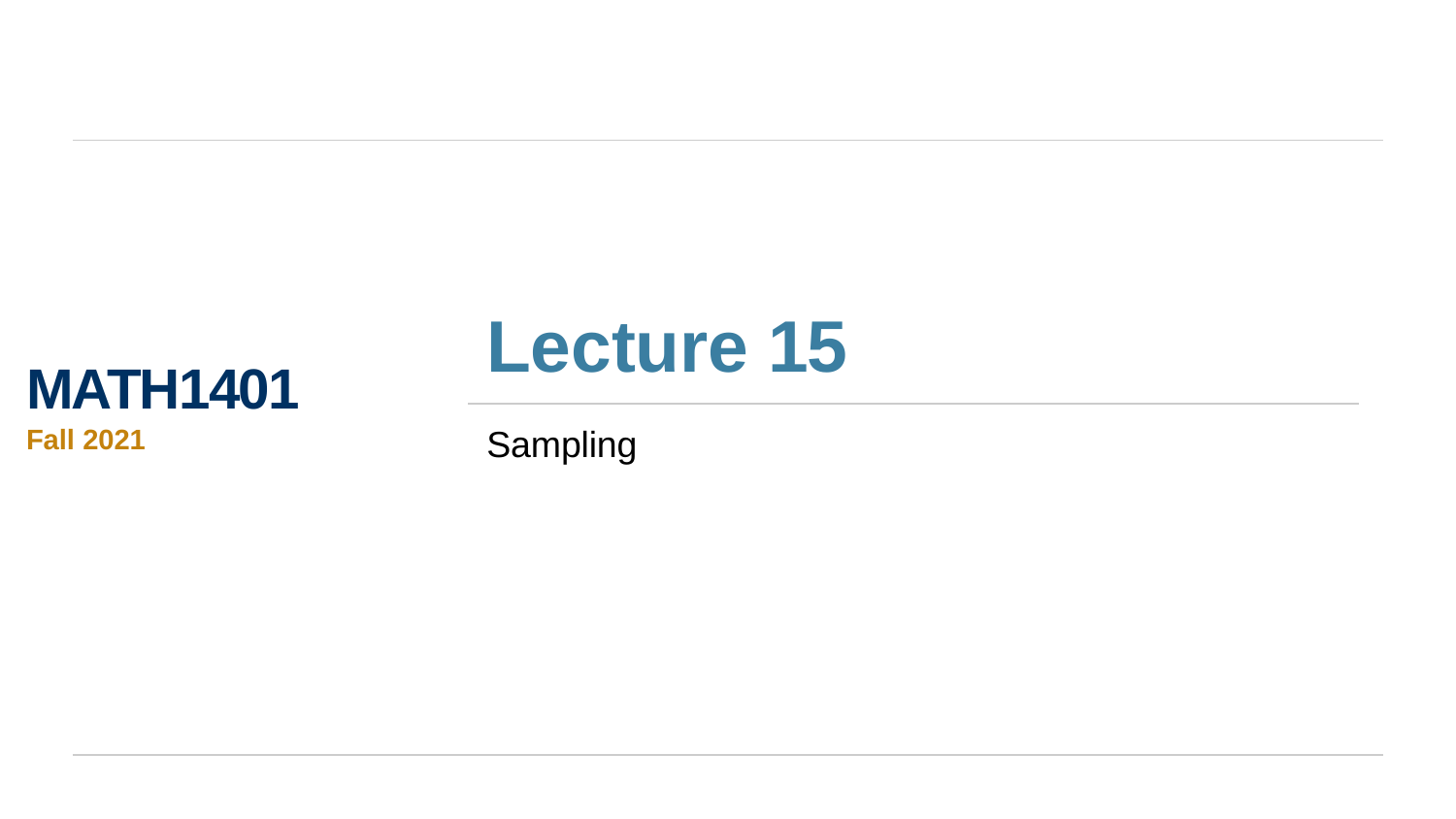

# Lecture 15
MATH1401
Fall 2021

Sampling